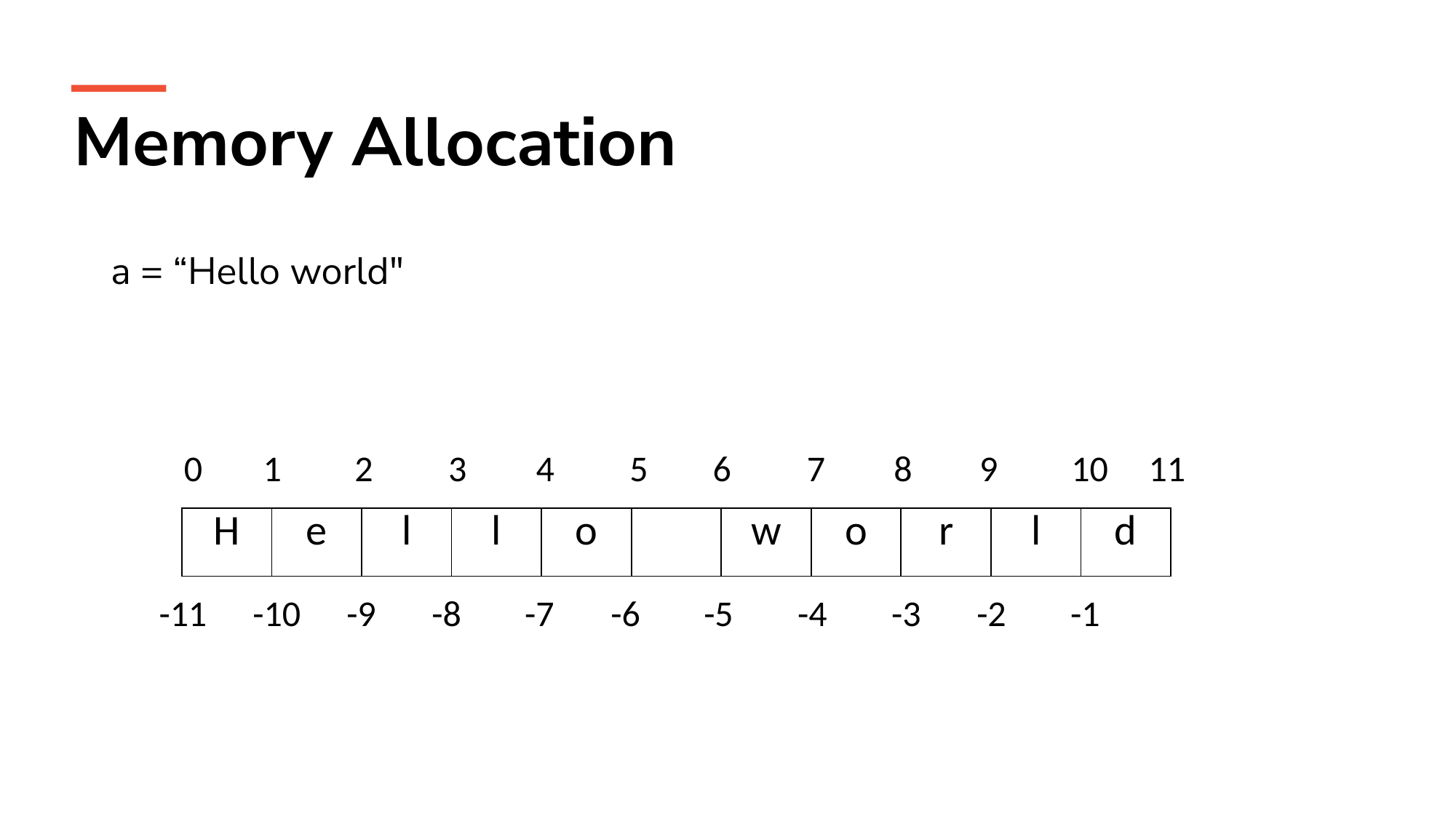

Memory Allocation
a = “Hello world"

 0
 1
 2
 3
 4
 5
 6
7
 8
9
10
11
| H | e | l | l | o |  | w | o | r | l | d |
| --- | --- | --- | --- | --- | --- | --- | --- | --- | --- | --- |
-11
-10
-9
-8
-7
-6
-5
-4
-3
-2
-1